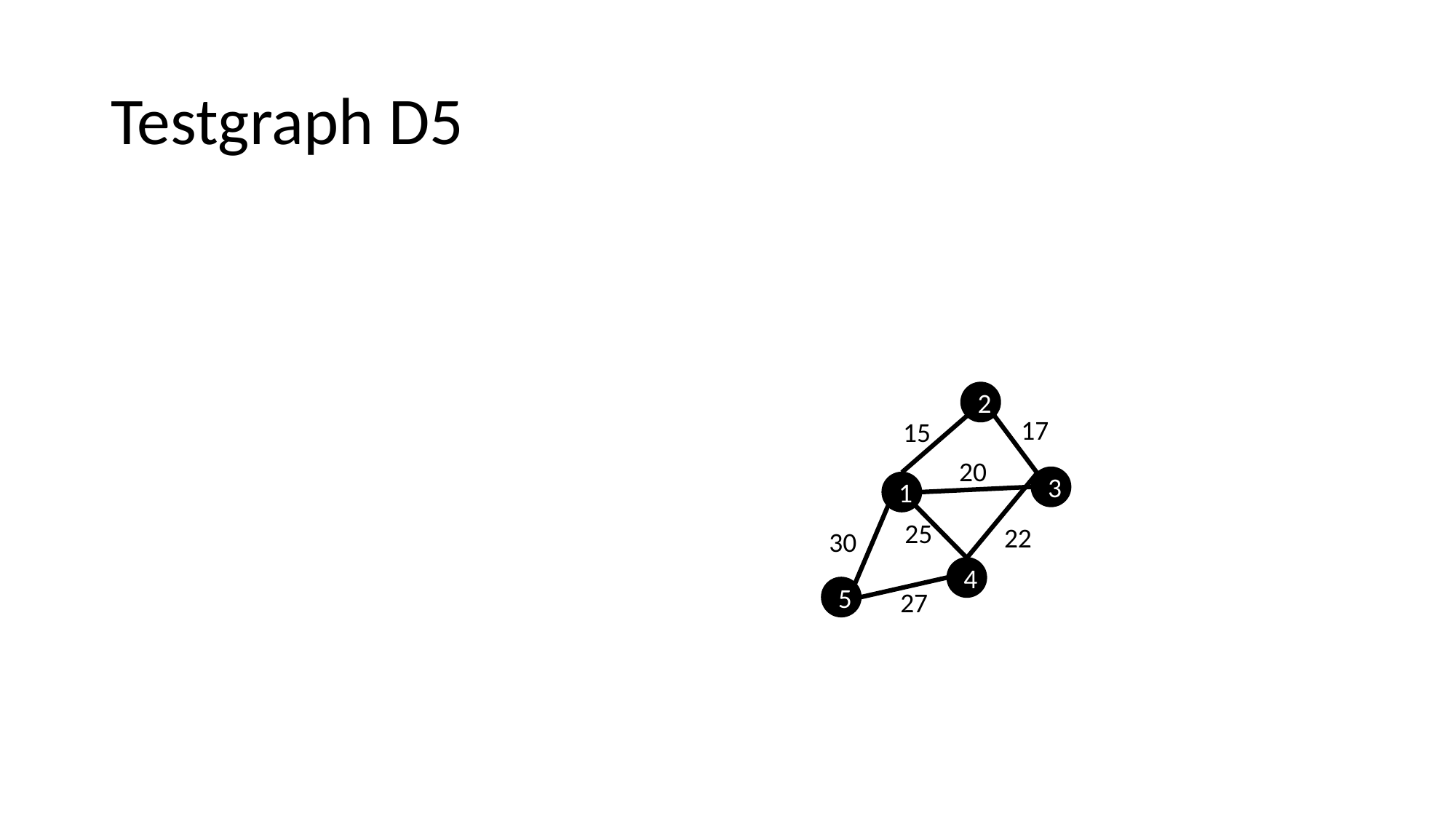

# Testgraph D5

2
17
15
20
3
1
25
22
30
4
5
27